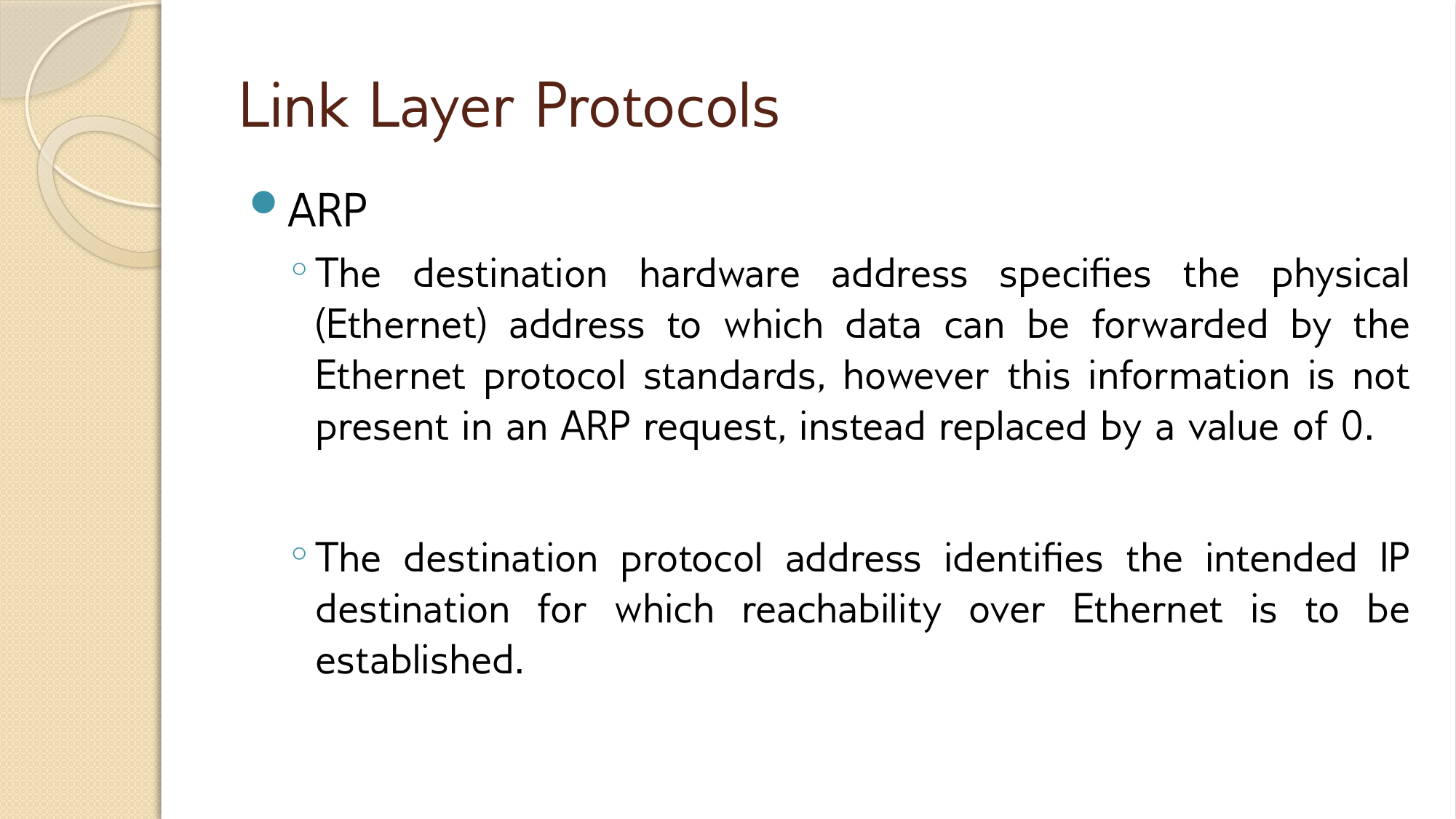

# Link Layer Protocols
ARP
The destination hardware address specifies the physical (Ethernet) address to which data can be forwarded by the Ethernet protocol standards, however this information is not present in an ARP request, instead replaced by a value of 0.

The destination protocol address identifies the intended IP destination for which reachability over Ethernet is to be established.